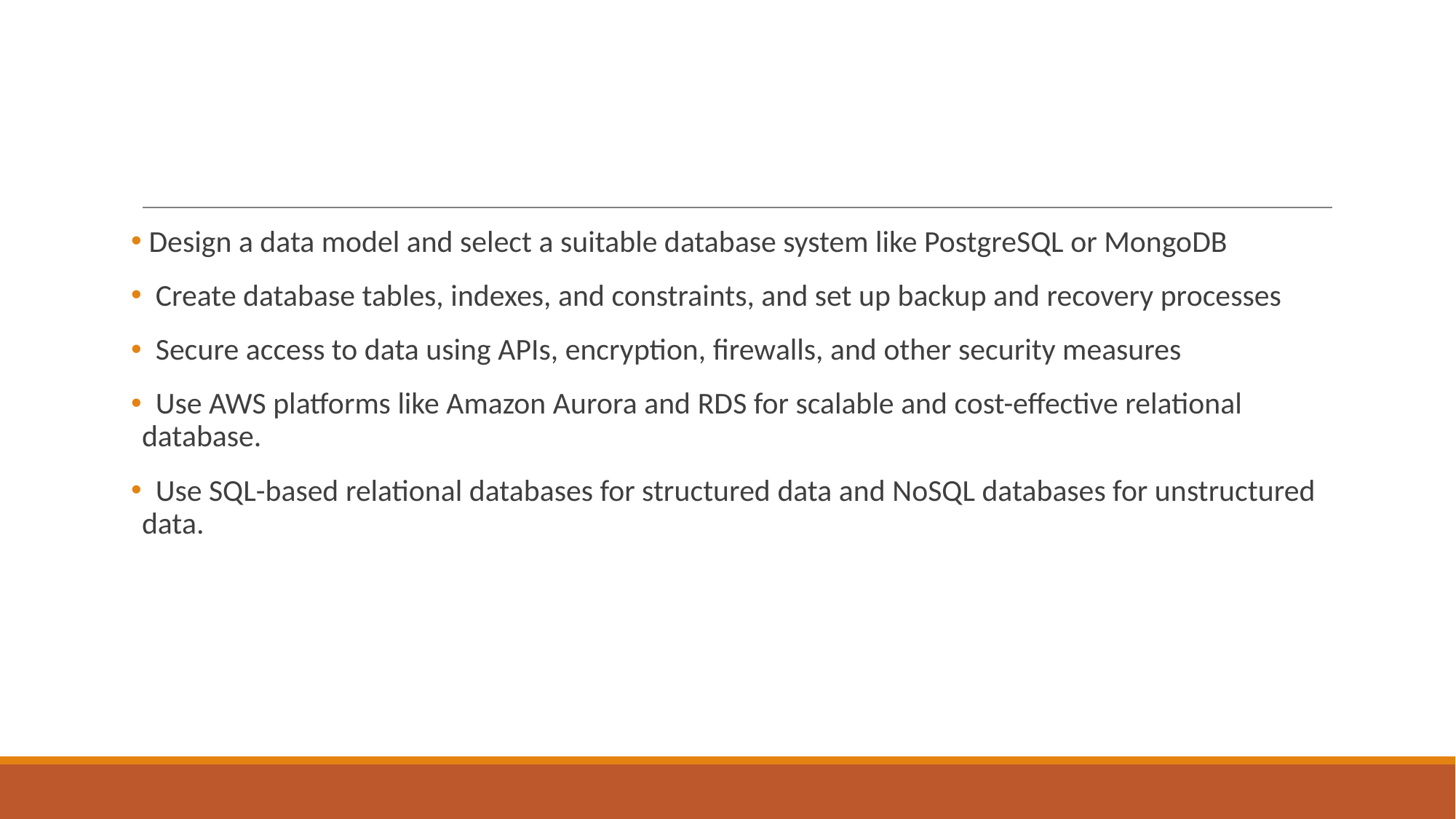

Design a data model and select a suitable database system like PostgreSQL or MongoDB
  Create database tables, indexes, and constraints, and set up backup and recovery processes
  Secure access to data using APIs, encryption, firewalls, and other security measures
  Use AWS platforms like Amazon Aurora and RDS for scalable and cost-effective relational database.
  Use SQL-based relational databases for structured data and NoSQL databases for unstructured data.